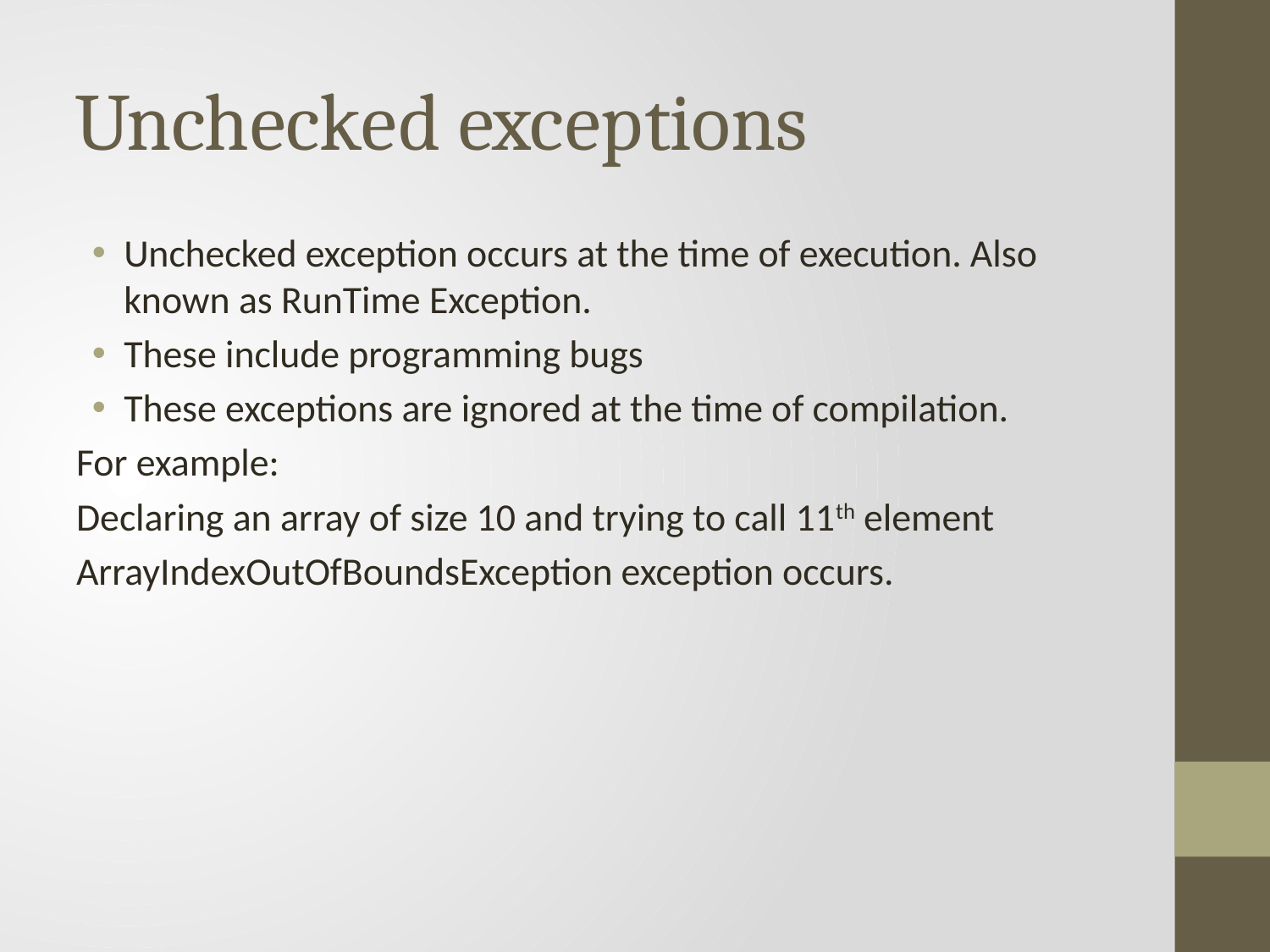

# Unchecked exceptions
Unchecked exception occurs at the time of execution. Also known as RunTime Exception.
These include programming bugs
These exceptions are ignored at the time of compilation.
For example:
Declaring an array of size 10 and trying to call 11th element
ArrayIndexOutOfBoundsException exception occurs.